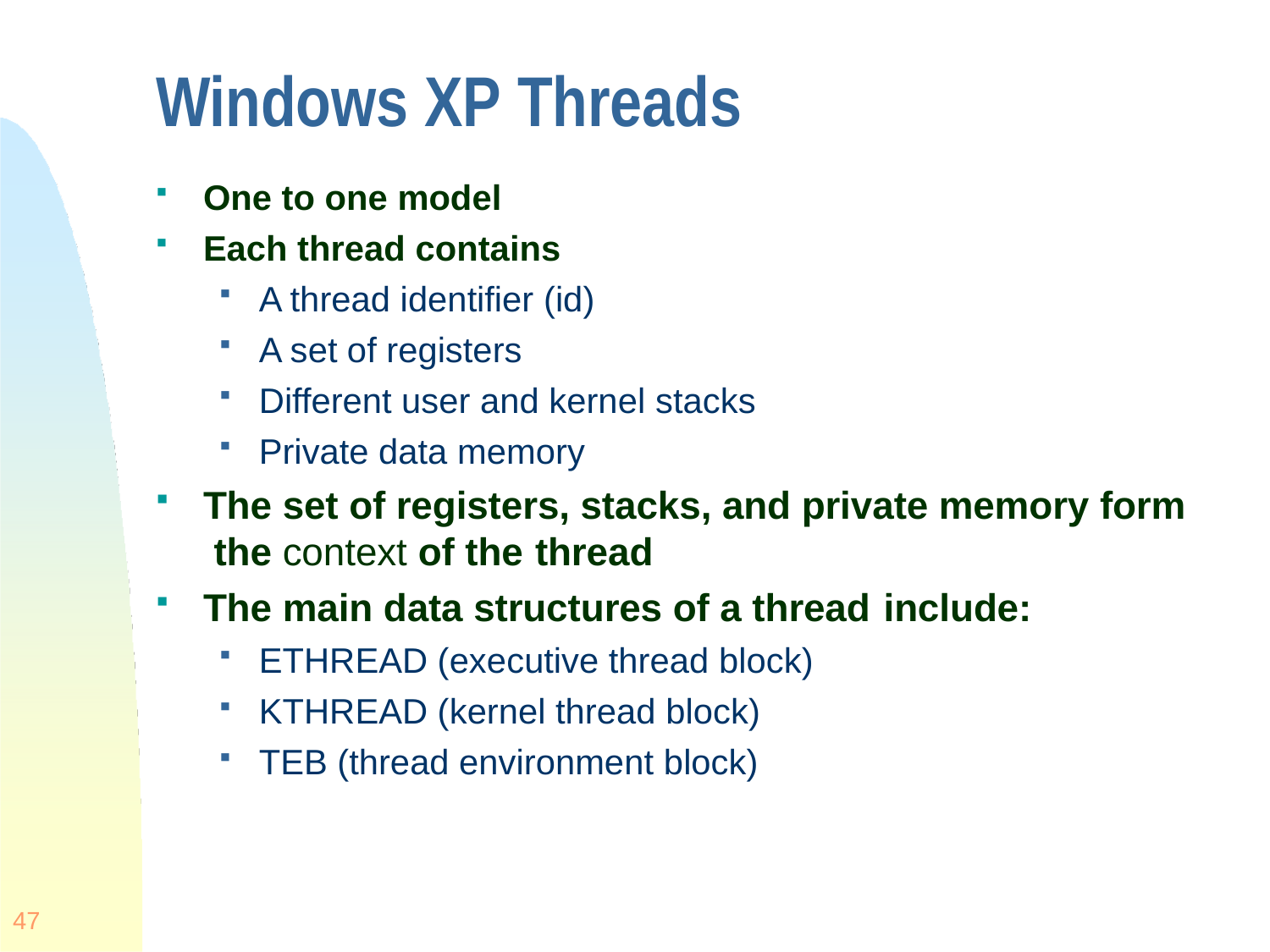

# Windows XP Threads
One to one model
Each thread contains
A thread identifier (id)
A set of registers
Different user and kernel stacks
Private data memory
The set of registers, stacks, and private memory form  the context of the thread
The main data structures of a thread include:
ETHREAD (executive thread block)
KTHREAD (kernel thread block)
TEB (thread environment block)
47